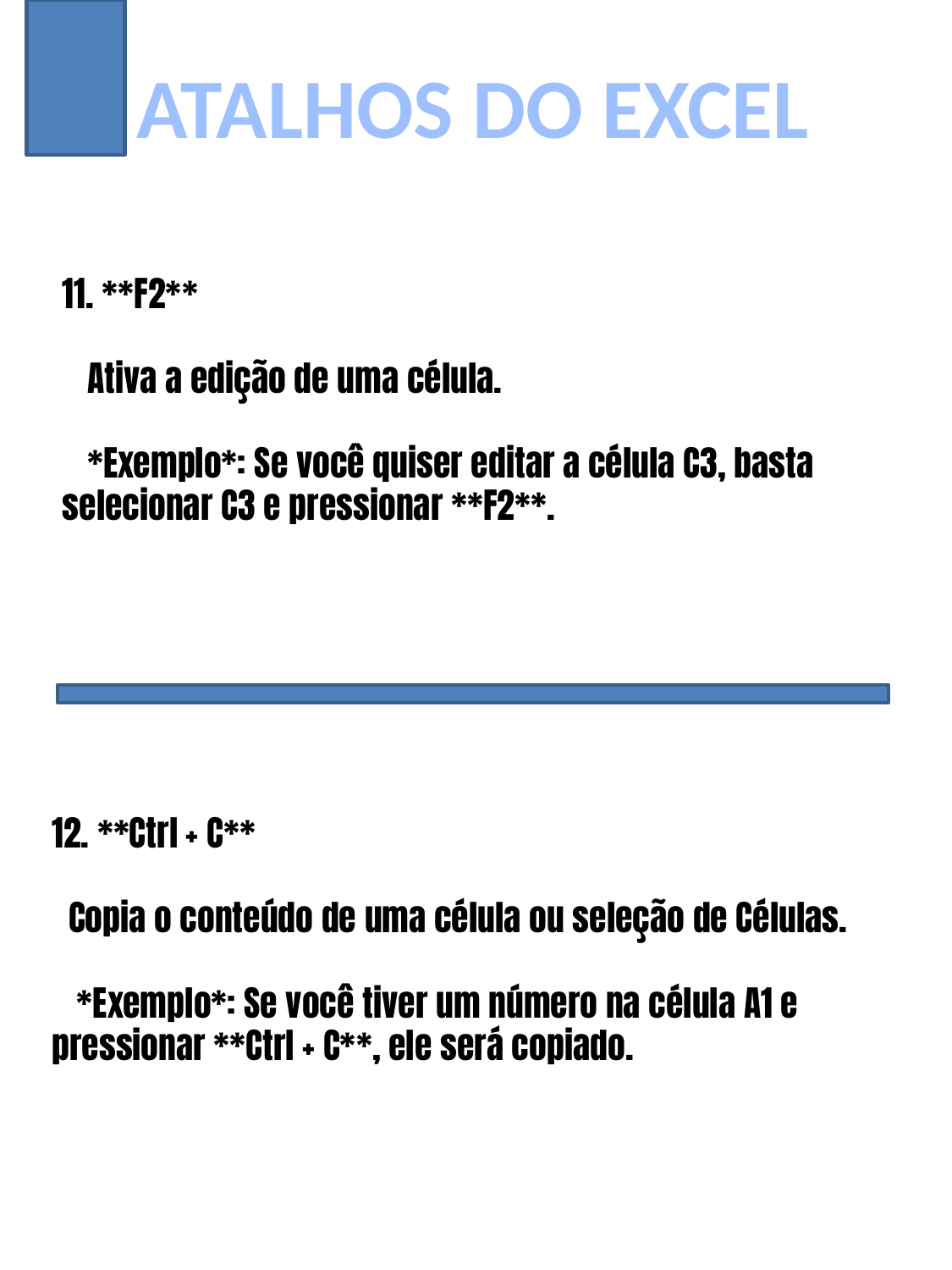

ATALHOS DO EXCEL
11. **F2**

   Ativa a edição de uma célula.

   *Exemplo*: Se você quiser editar a célula C3, basta selecionar C3 e pressionar **F2**.

12. **Ctrl + C**

  Copia o conteúdo de uma célula ou seleção de Células.

   *Exemplo*: Se você tiver um número na célula A1 e pressionar **Ctrl + C**, ele será copiado.